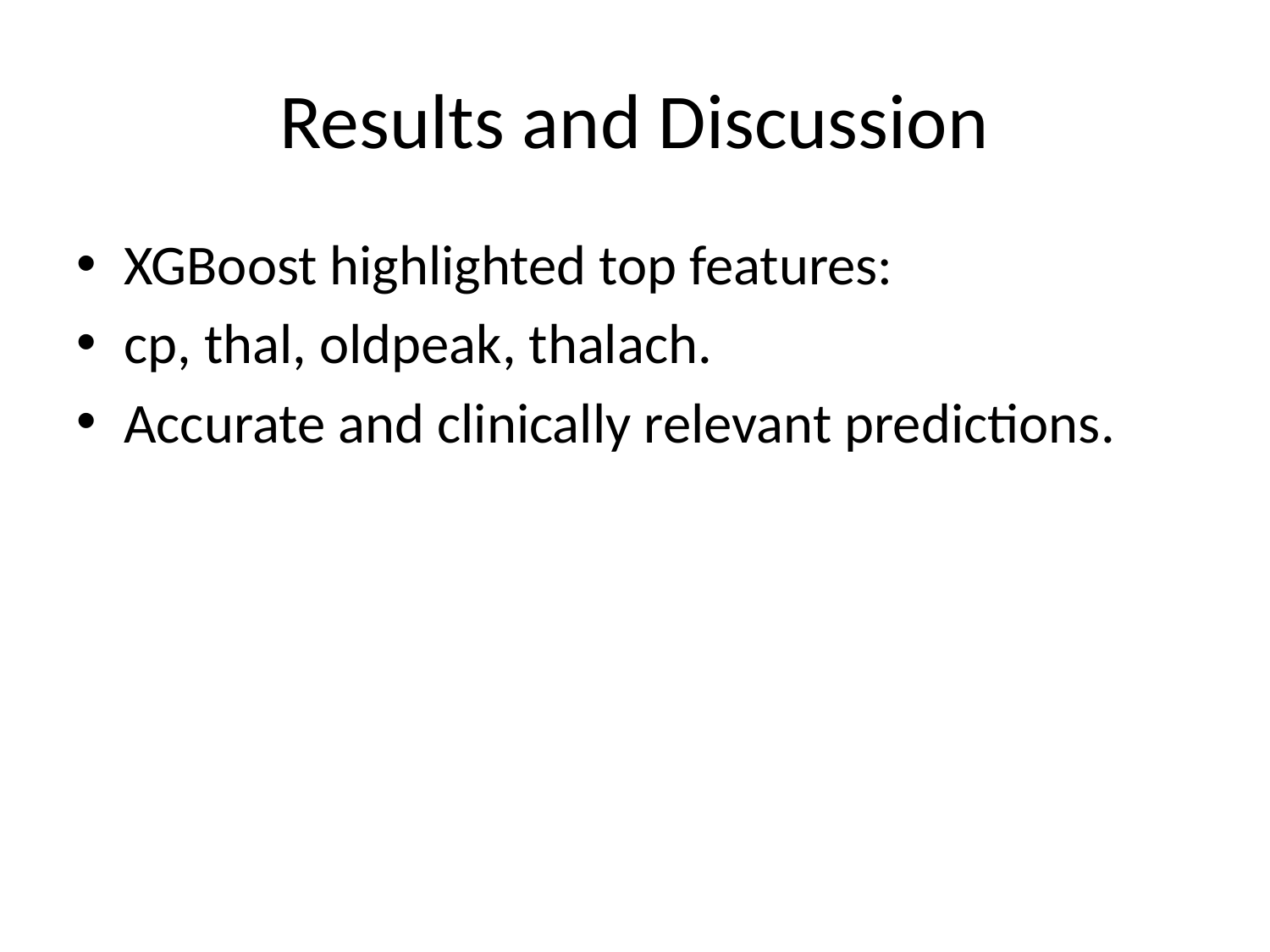

# Results and Discussion
XGBoost highlighted top features:
cp, thal, oldpeak, thalach.
Accurate and clinically relevant predictions.